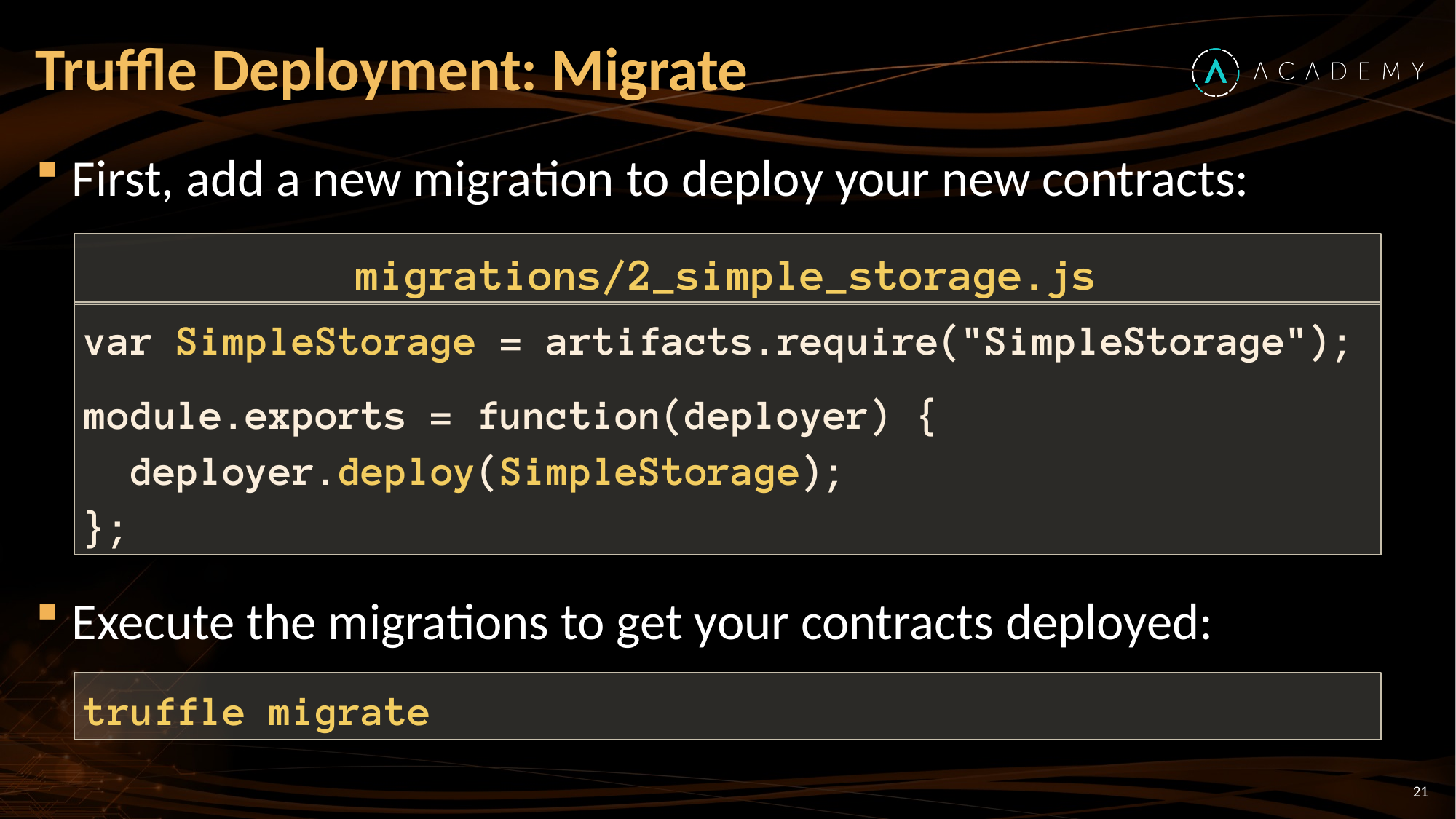

# Truffle Deployment: Migrate
First, add a new migration to deploy your new contracts:

Execute the migrations to get your contracts deployed:
migrations/2_simple_storage.js
var SimpleStorage = artifacts.require("SimpleStorage");
module.exports = function(deployer) {
  deployer.deploy(SimpleStorage);
};
truffle migrate
21